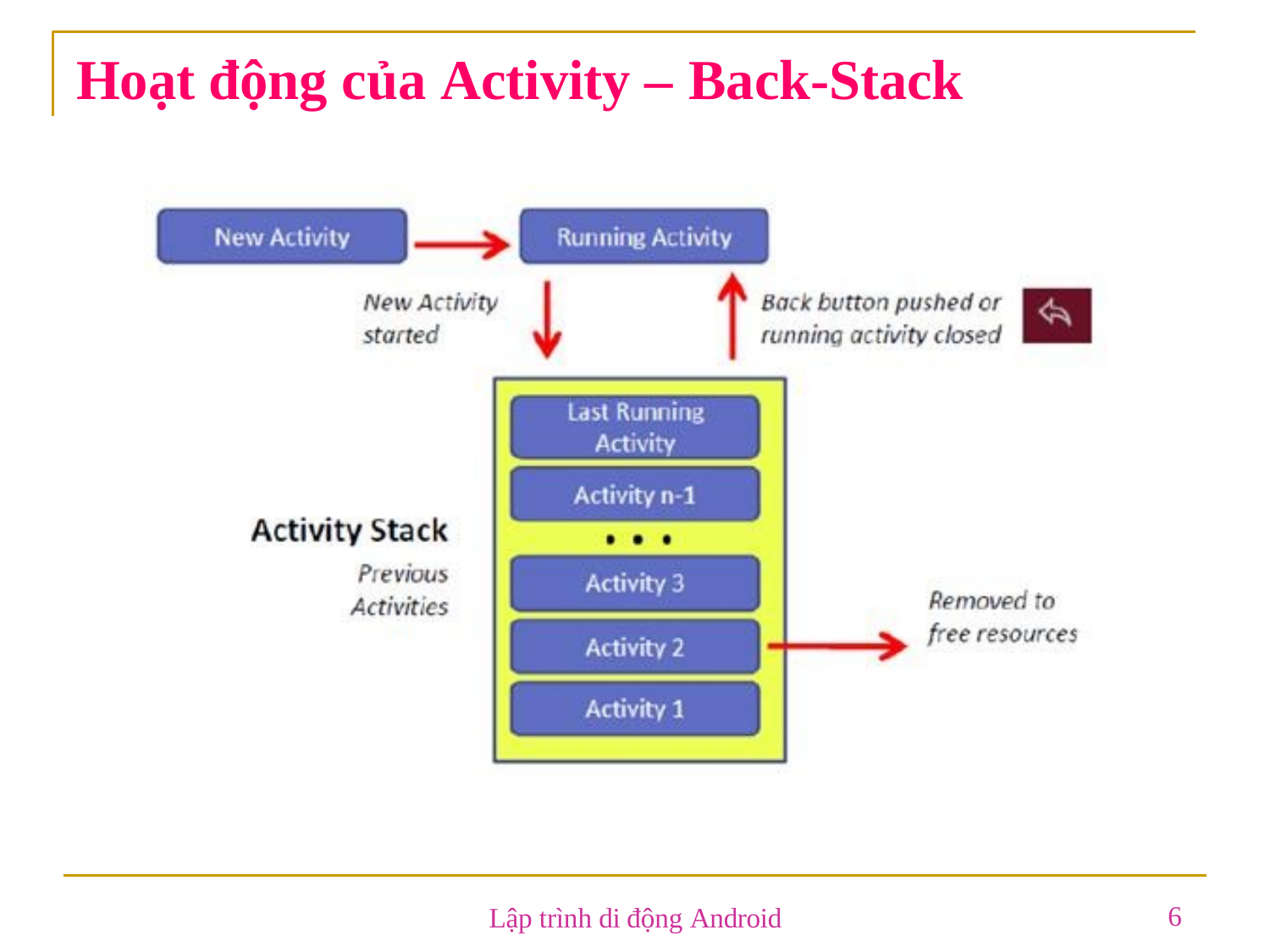

# Hoạt động của Activity – Back-Stack

6
Lập trình di động Android